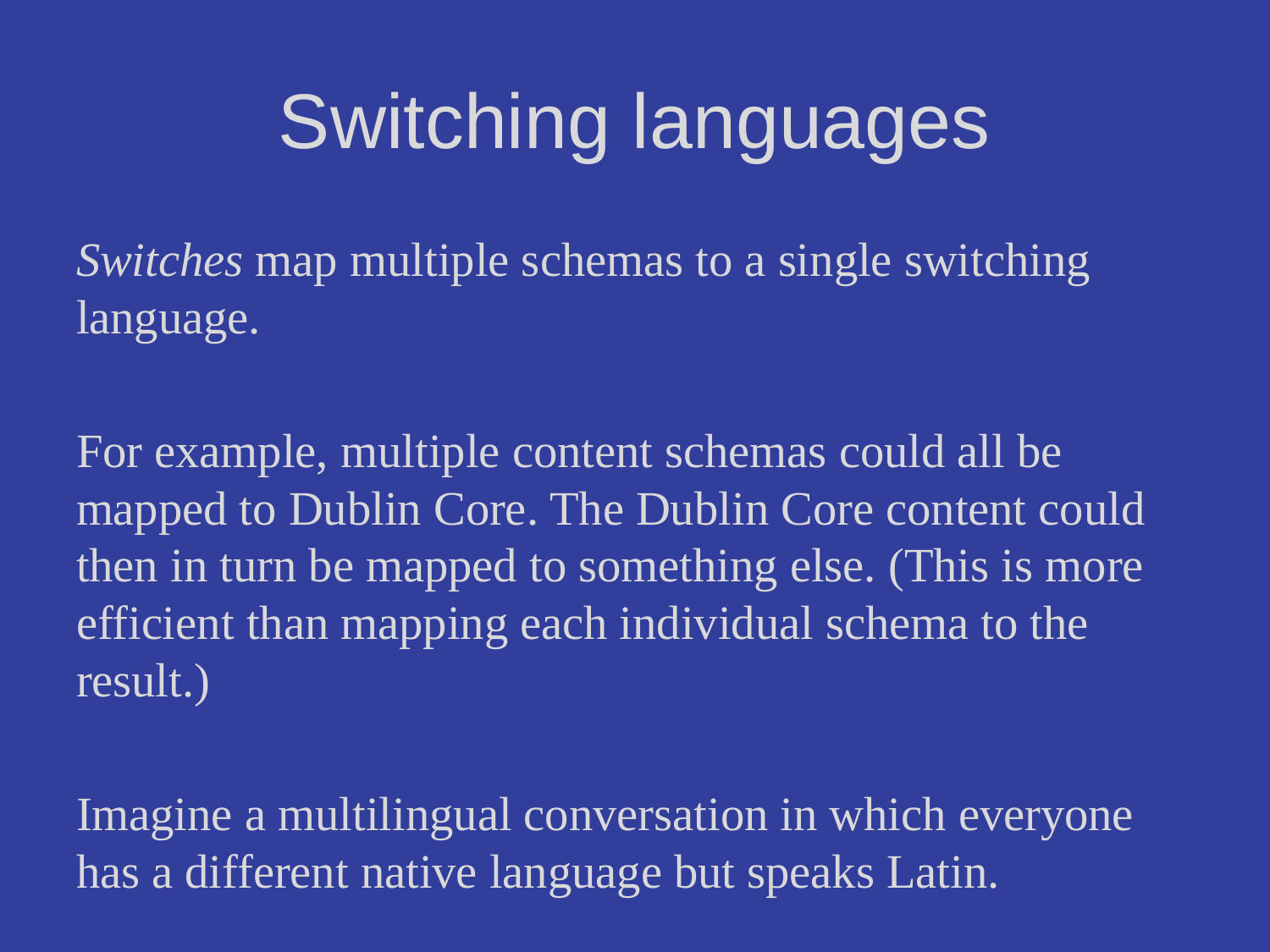

# Switching languages
Switches map multiple schemas to a single switching language.

For example, multiple content schemas could all be mapped to Dublin Core. The Dublin Core content could then in turn be mapped to something else. (This is more efficient than mapping each individual schema to the result.)

Imagine a multilingual conversation in which everyone has a different native language but speaks Latin.